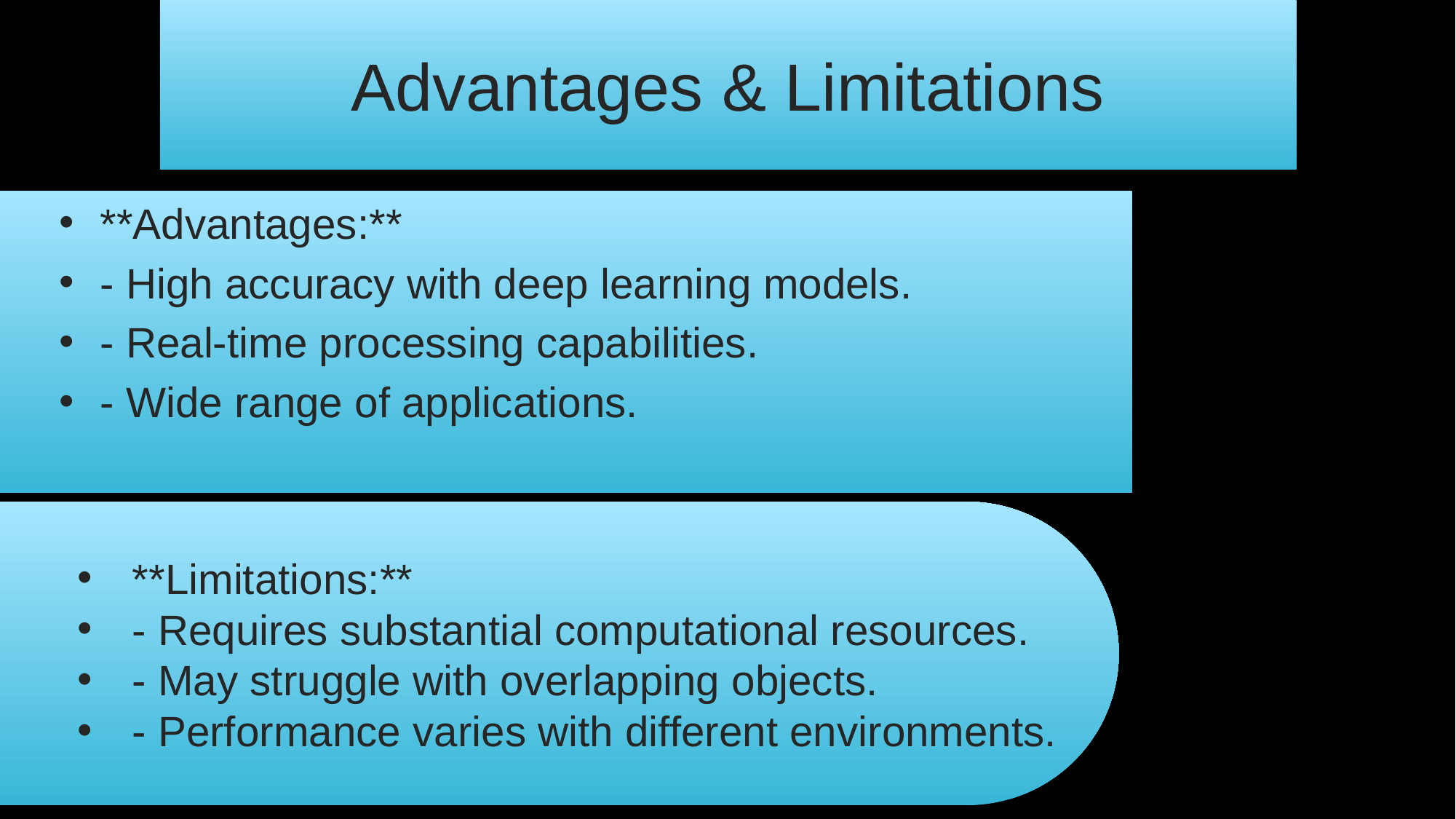

# Advantages & Limitations
**Advantages:**
- High accuracy with deep learning models.
- Real-time processing capabilities.
- Wide range of applications.
**Limitations:**
- Requires substantial computational resources.
- May struggle with overlapping objects.
- Performance varies with different environments.